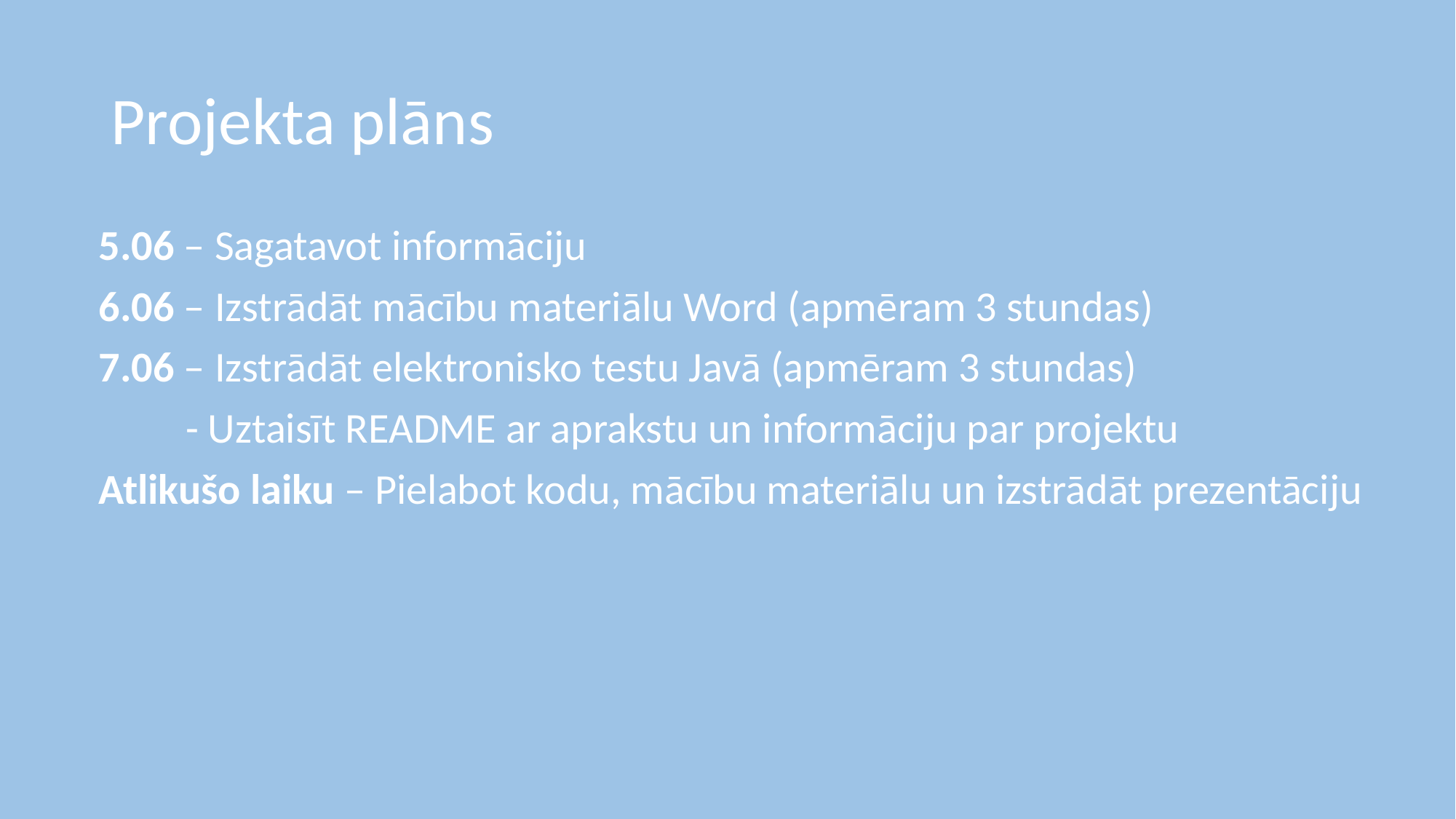

# Projekta plāns
5.06 – Sagatavot informāciju
6.06 – Izstrādāt mācību materiālu Word (apmēram 3 stundas)
7.06 – Izstrādāt elektronisko testu Javā (apmēram 3 stundas)
         - Uztaisīt README ar aprakstu un informāciju par projektu
Atlikušo laiku – Pielabot kodu, mācību materiālu un izstrādāt prezentāciju